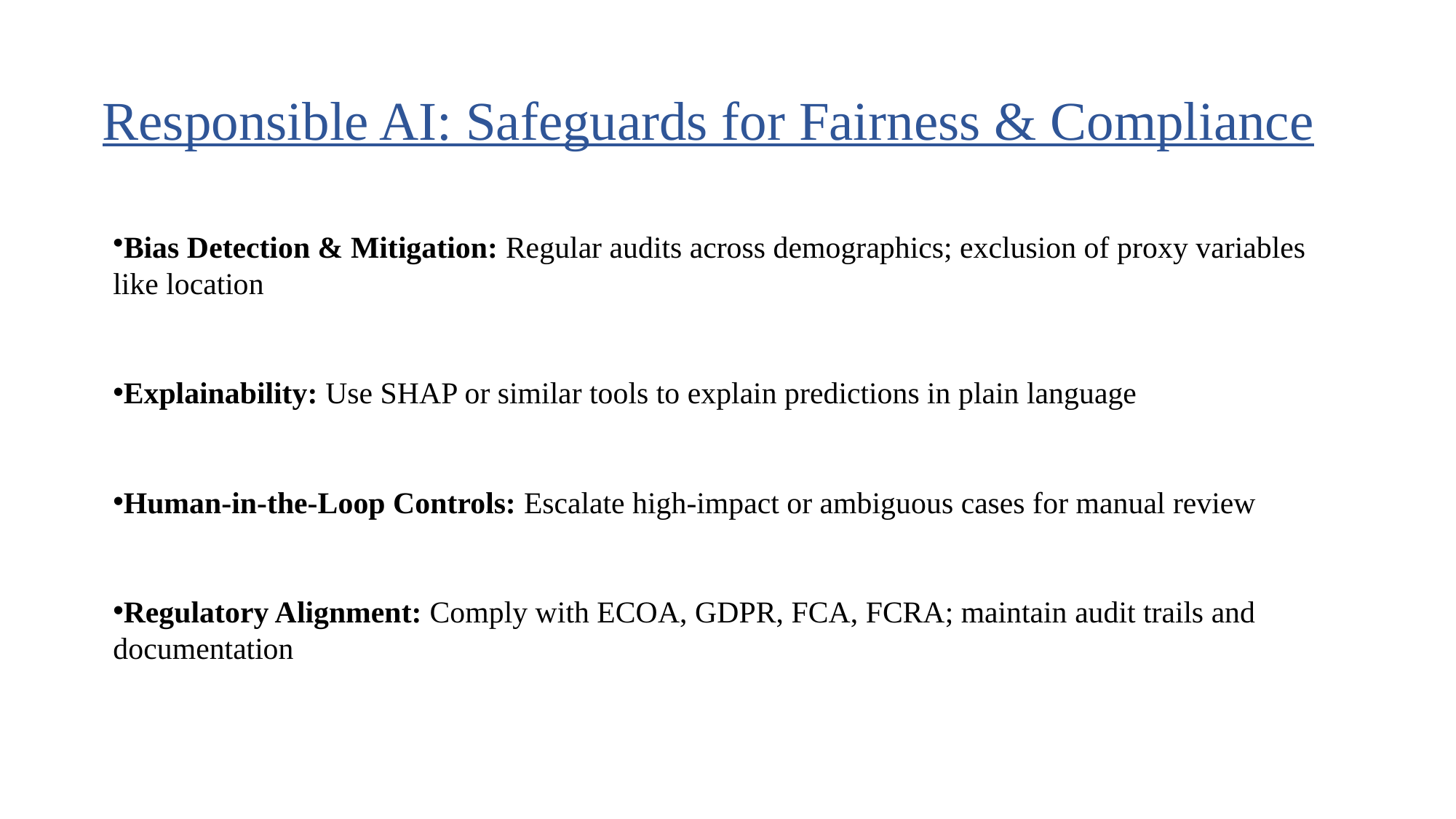

# Responsible AI: Safeguards for Fairness & Compliance
Bias Detection & Mitigation: Regular audits across demographics; exclusion of proxy variables like location

Explainability: Use SHAP or similar tools to explain predictions in plain language

Human-in-the-Loop Controls: Escalate high-impact or ambiguous cases for manual review

Regulatory Alignment: Comply with ECOA, GDPR, FCA, FCRA; maintain audit trails and documentation